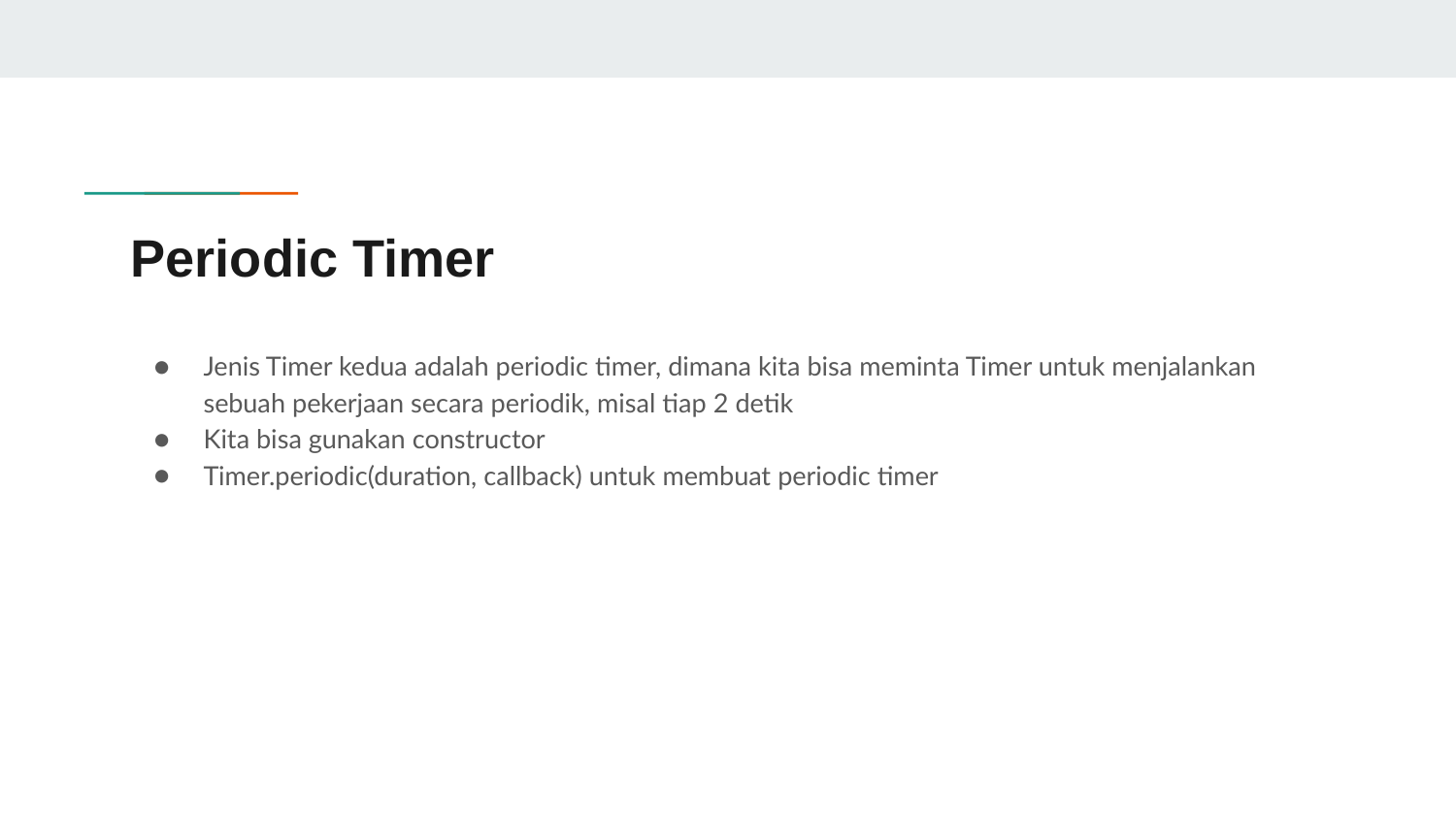

# Periodic Timer
Jenis Timer kedua adalah periodic timer, dimana kita bisa meminta Timer untuk menjalankan sebuah pekerjaan secara periodik, misal tiap 2 detik
Kita bisa gunakan constructor
Timer.periodic(duration, callback) untuk membuat periodic timer